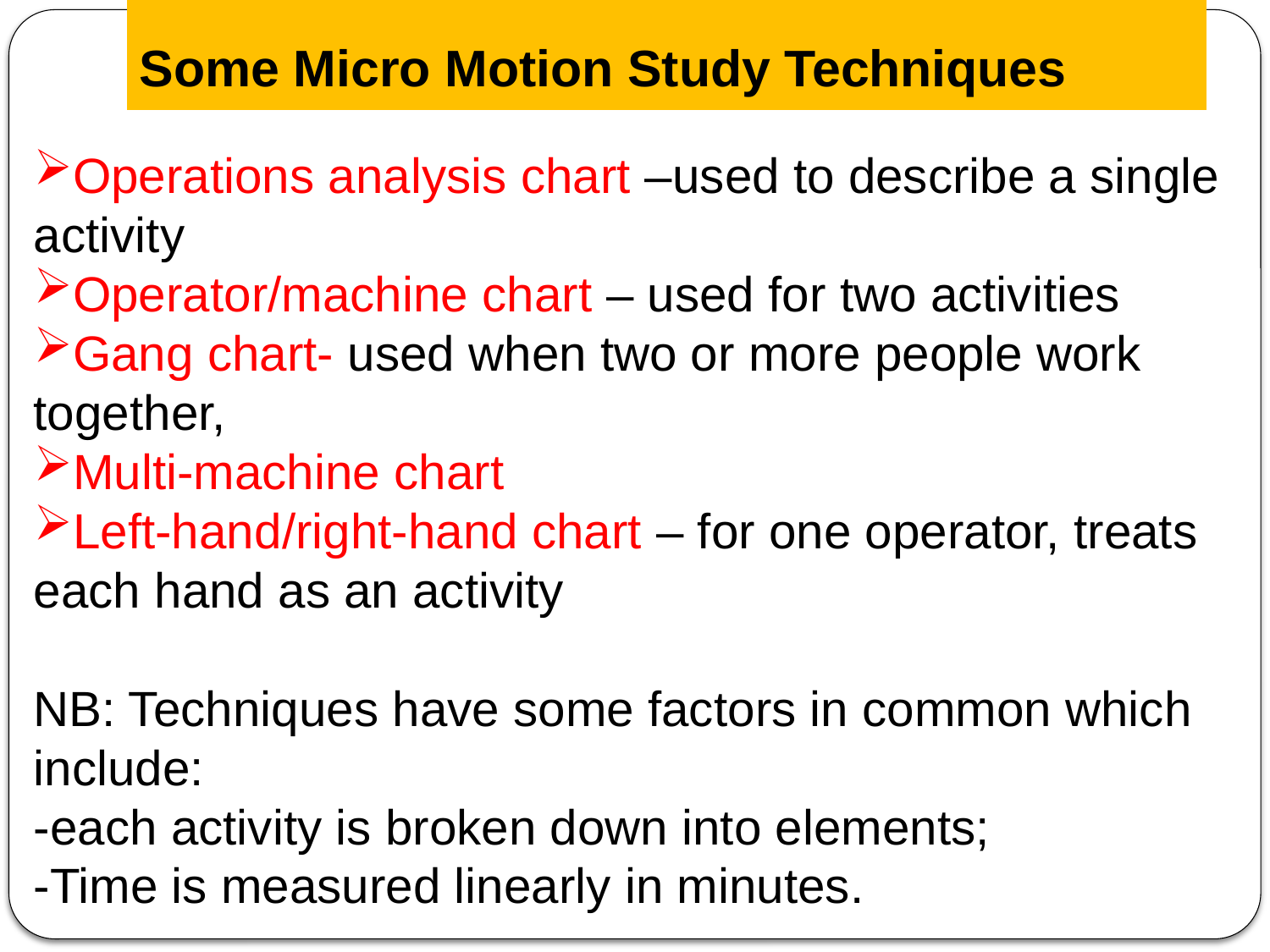

# Some Micro Motion Study Techniques
Operations analysis chart –used to describe a single activity
Operator/machine chart – used for two activities
Gang chart- used when two or more people work together,
Multi-machine chart
Left-hand/right-hand chart – for one operator, treats each hand as an activity

NB: Techniques have some factors in common which include:
-each activity is broken down into elements;
-Time is measured linearly in minutes.

All operations analysis techniques can use the same form but the
number of activities varies.